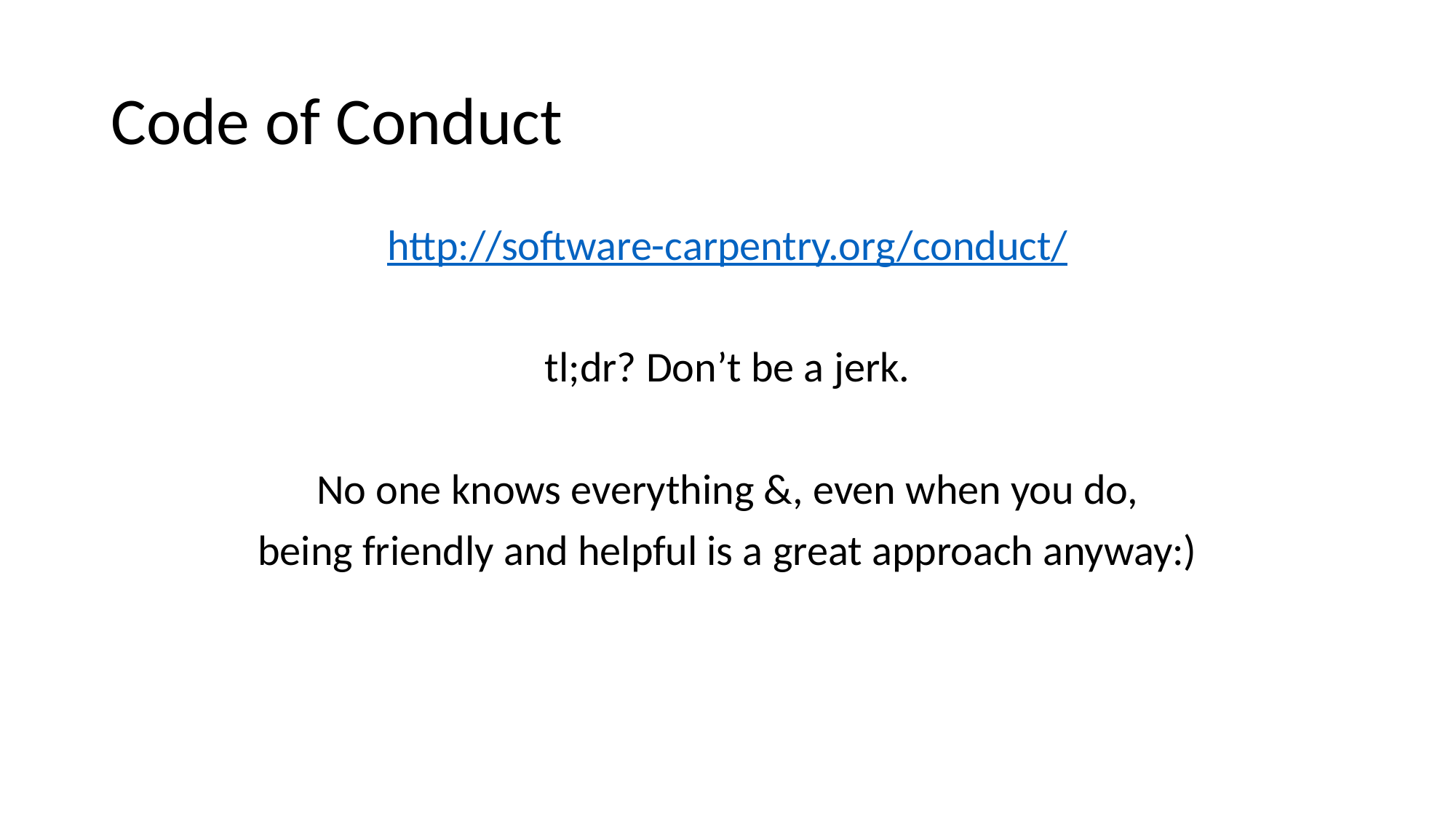

# Code of Conduct
http://software-carpentry.org/conduct/

tl;dr? Don’t be a jerk.

No one knows everything &, even when you do,
being friendly and helpful is a great approach anyway:)